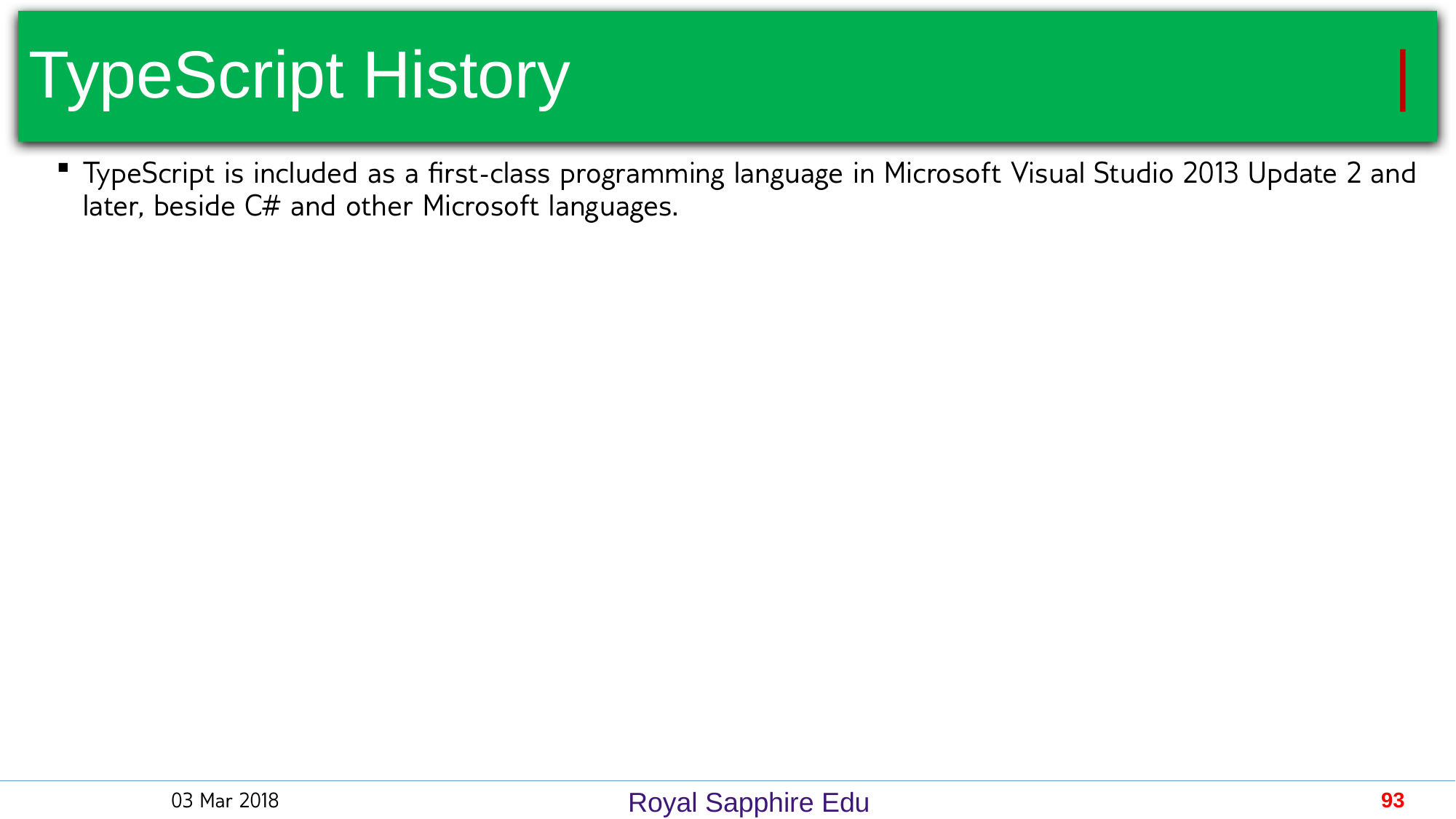

# TypeScript History								   |
TypeScript is included as a first-class programming language in Microsoft Visual Studio 2013 Update 2 and later, beside C# and other Microsoft languages.
03 Mar 2018
93